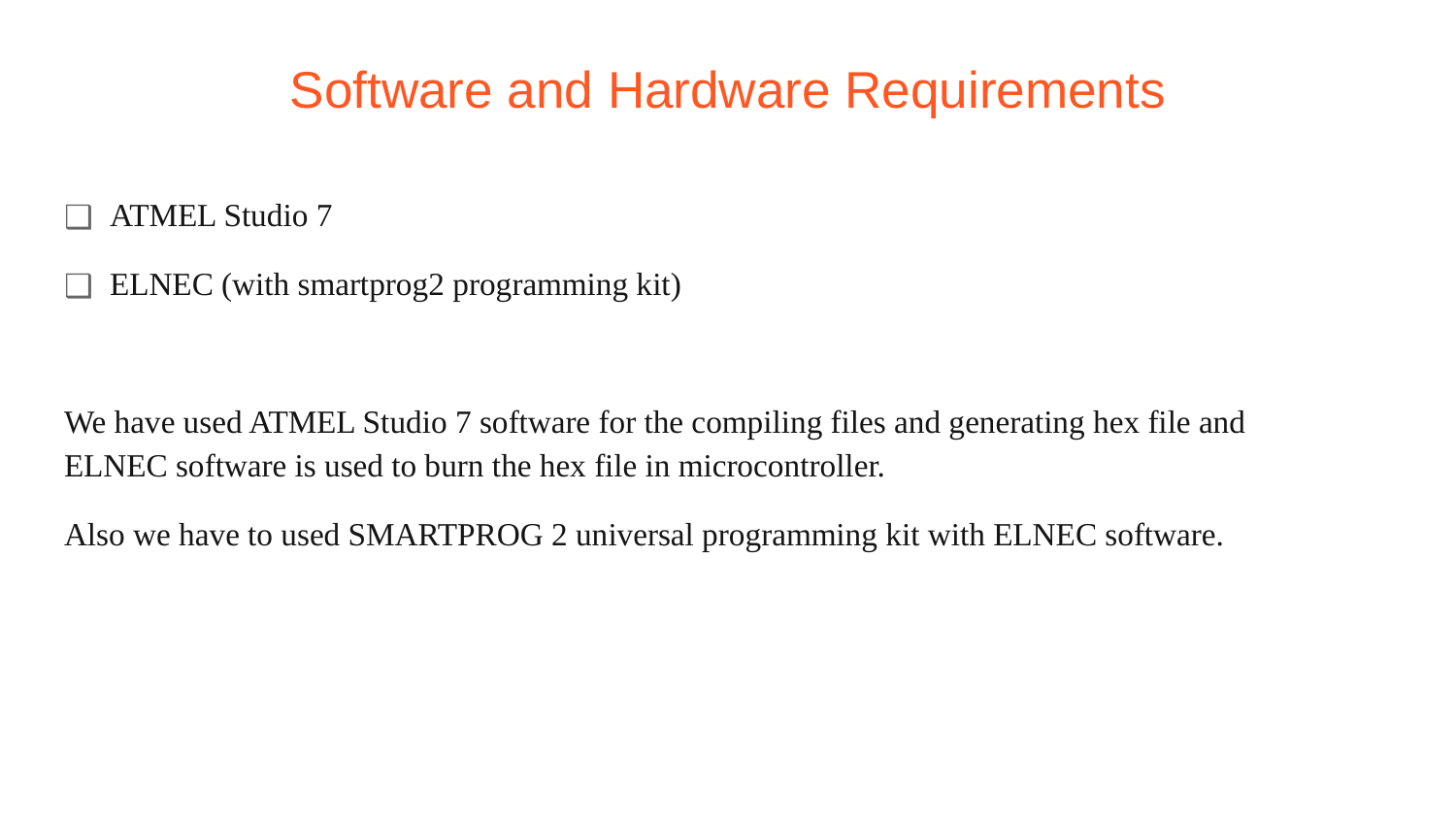

# Software and Hardware Requirements
ATMEL Studio 7
ELNEC (with smartprog2 programming kit)

We have used ATMEL Studio 7 software for the compiling files and generating hex file and ELNEC software is used to burn the hex file in microcontroller.
Also we have to used SMARTPROG 2 universal programming kit with ELNEC software.